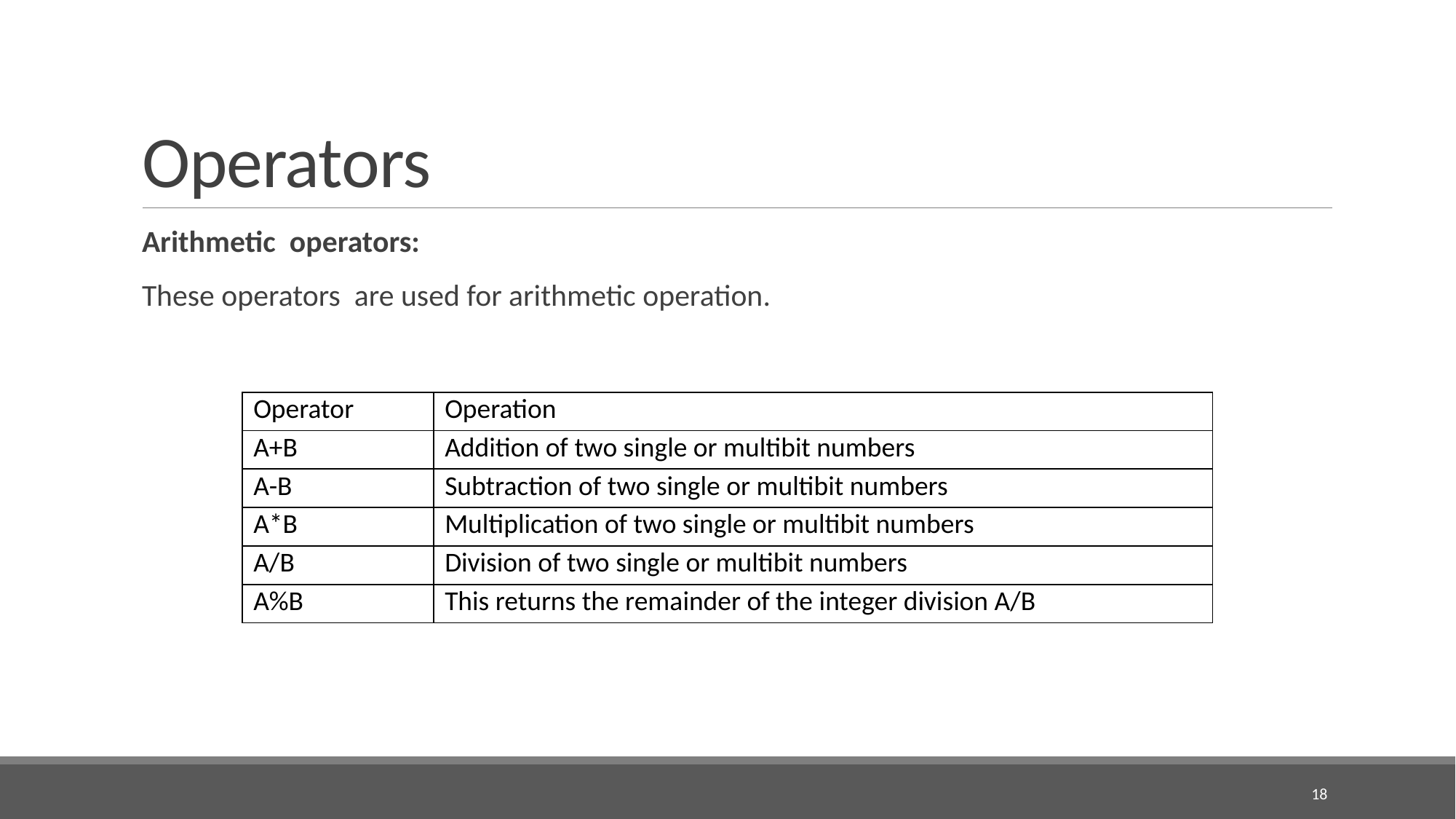

# Operators
Arithmetic  operators:
These operators  are used for arithmetic operation.
| Operator | Operation |
| --- | --- |
| A+B | Addition of two single or multibit numbers |
| A-B | Subtraction of two single or multibit numbers |
| A\*B | Multiplication of two single or multibit numbers |
| A/B | Division of two single or multibit numbers |
| A%B | This returns the remainder of the integer division A/B |
18